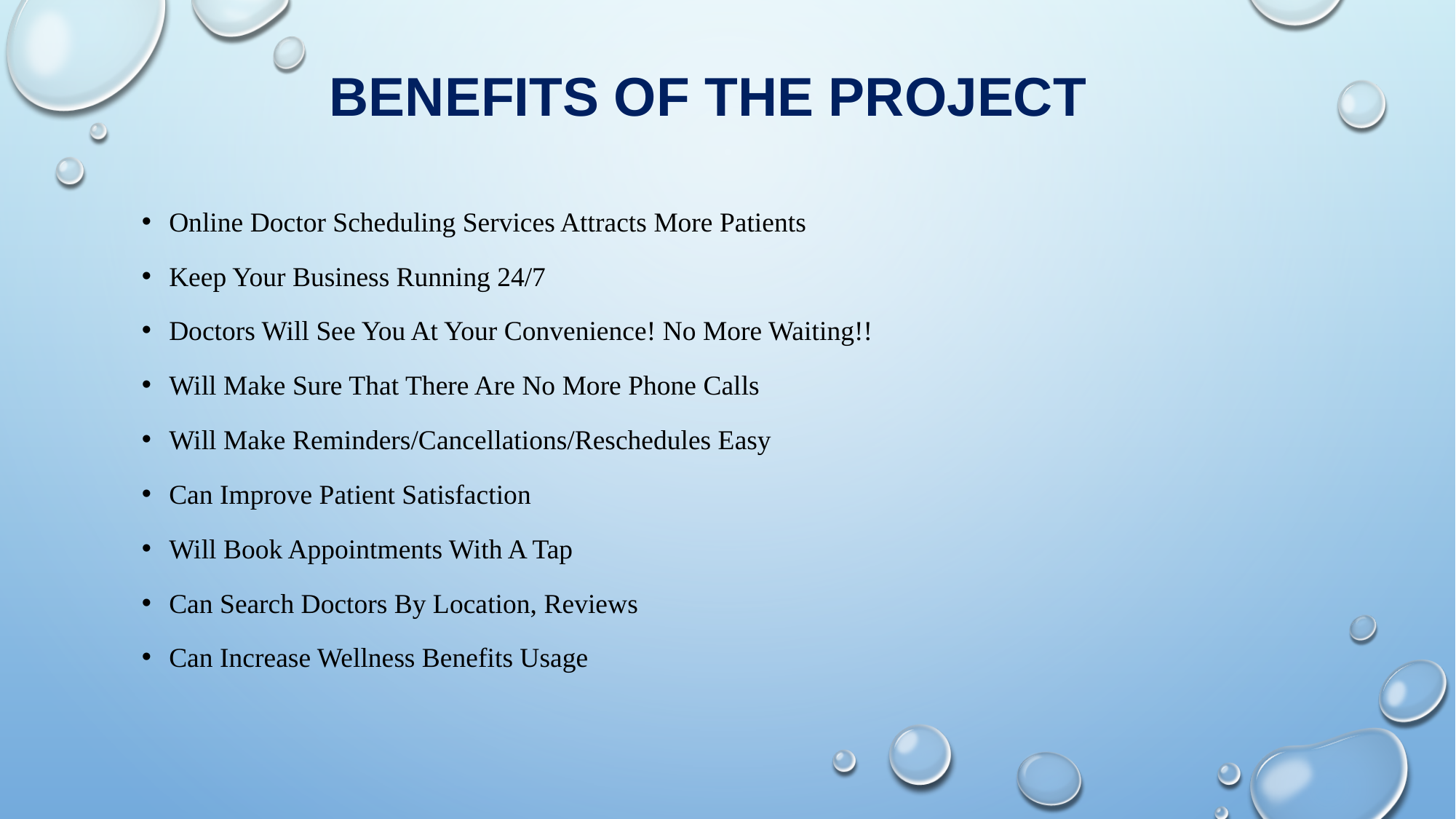

# Benefits of the Project

Online Doctor Scheduling Services Attracts More Patients
Keep Your Business Running 24/7
Doctors Will See You At Your Convenience! No More Waiting!!
Will Make Sure That There Are No More Phone Calls
Will Make Reminders/Cancellations/Reschedules Easy
Can Improve Patient Satisfaction
Will Book Appointments With A Tap
Can Search Doctors By Location, Reviews
Can Increase Wellness Benefits Usage